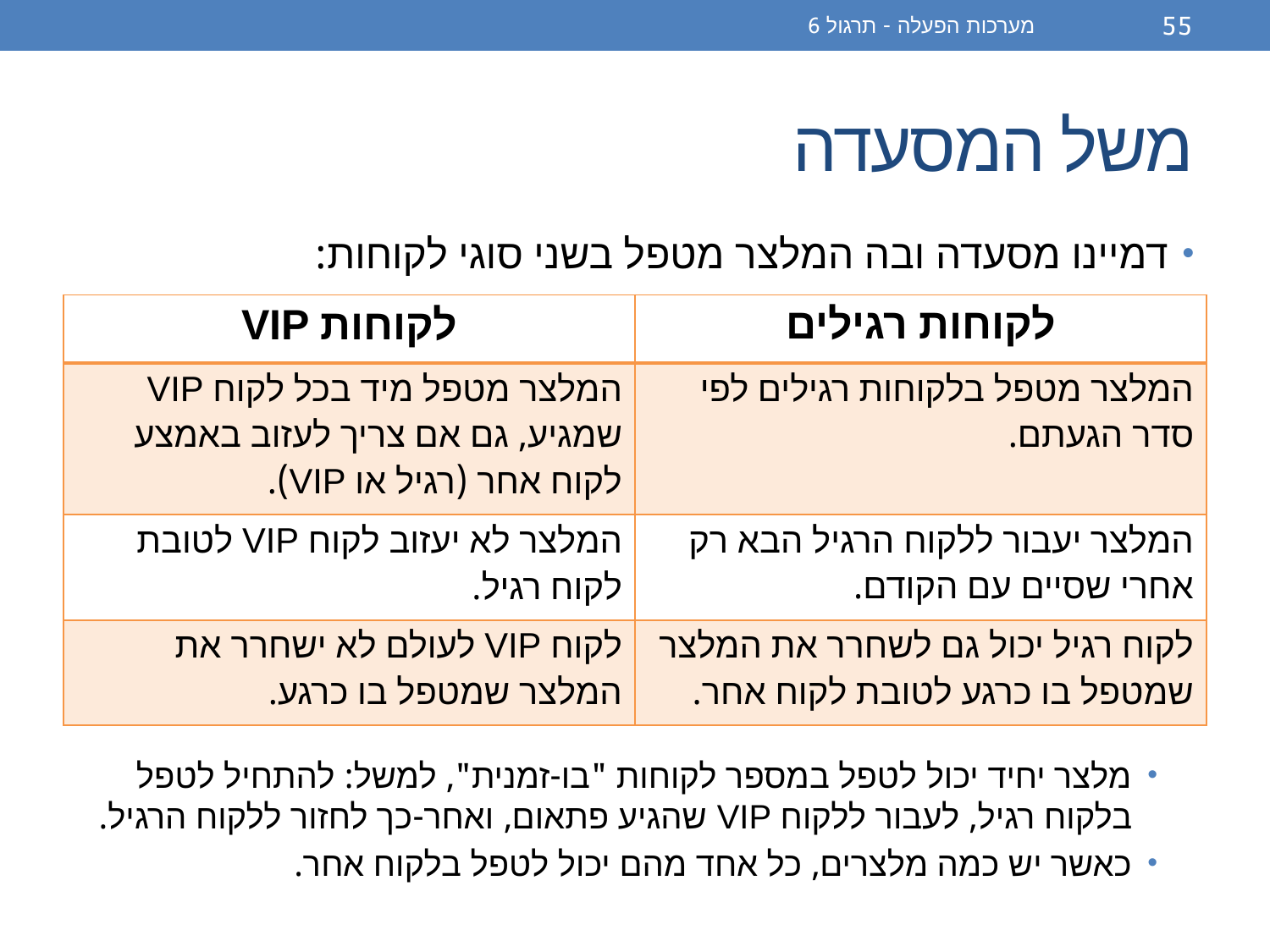

מערכות הפעלה - תרגול 6
55
# משל המסעדה
דמיינו מסעדה ובה המלצר מטפל בשני סוגי לקוחות:

מלצר יחיד יכול לטפל במספר לקוחות "בו-זמנית", למשל: להתחיל לטפל בלקוח רגיל, לעבור ללקוח VIP שהגיע פתאום, ואחר-כך לחזור ללקוח הרגיל.
כאשר יש כמה מלצרים, כל אחד מהם יכול לטפל בלקוח אחר.
| לקוחות VIP | לקוחות רגילים |
| --- | --- |
| המלצר מטפל מיד בכל לקוח VIP שמגיע, גם אם צריך לעזוב באמצע לקוח אחר (רגיל או VIP). | המלצר מטפל בלקוחות רגילים לפי סדר הגעתם. |
| המלצר לא יעזוב לקוח VIP לטובת לקוח רגיל. | המלצר יעבור ללקוח הרגיל הבא רק אחרי שסיים עם הקודם. |
| לקוח VIP לעולם לא ישחרר את המלצר שמטפל בו כרגע. | לקוח רגיל יכול גם לשחרר את המלצר שמטפל בו כרגע לטובת לקוח אחר. |